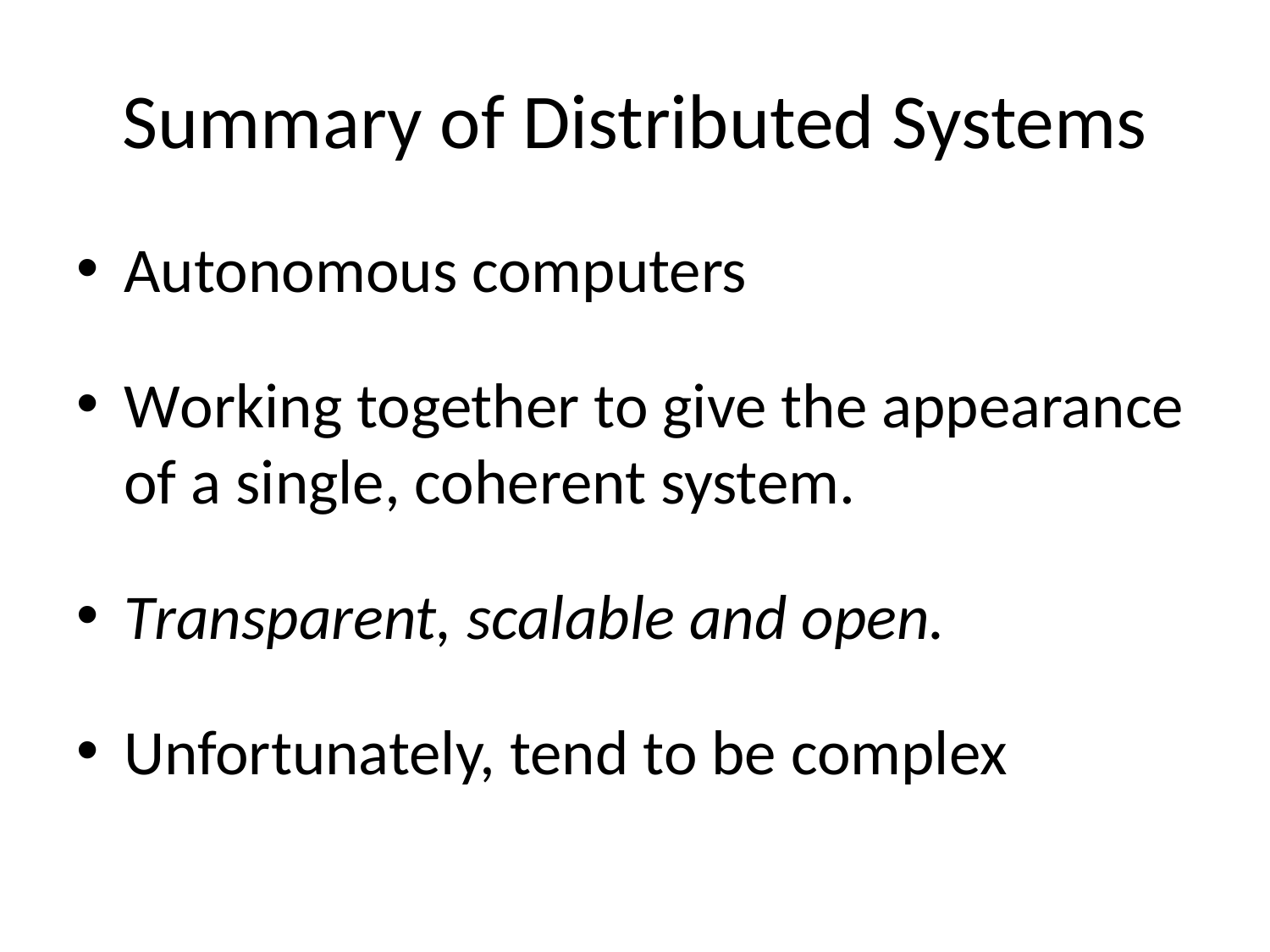

# Summary of Distributed Systems
Autonomous computers

Working together to give the appearance of a single, coherent system.

Transparent, scalable and open.

Unfortunately, tend to be complex